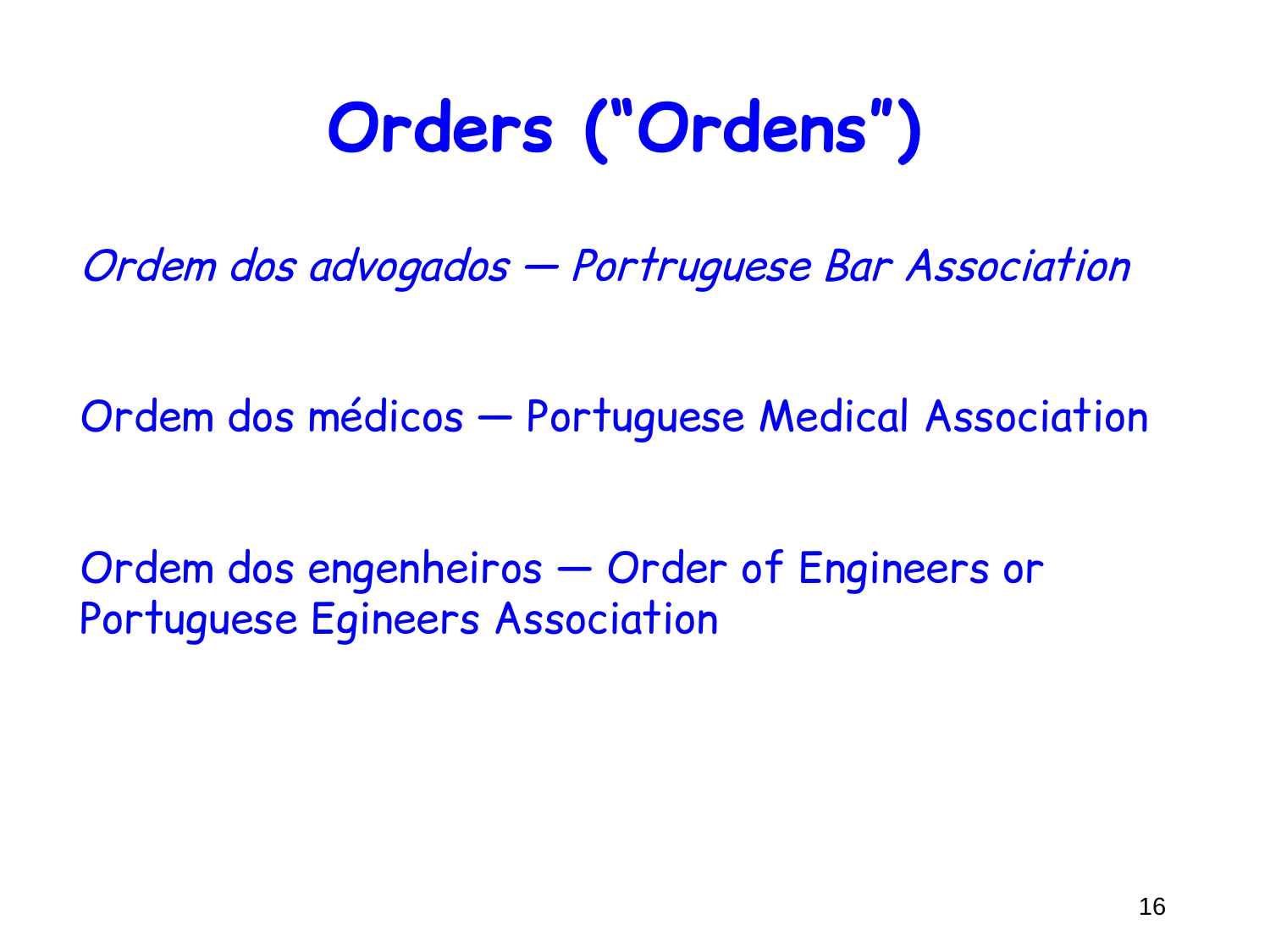

# Orders (“Ordens”)
Ordem dos advogados — Portruguese Bar Association

Ordem dos médicos — Portuguese Medical Association

Ordem dos engenheiros — Order of Engineers or Portuguese Egineers Association

16